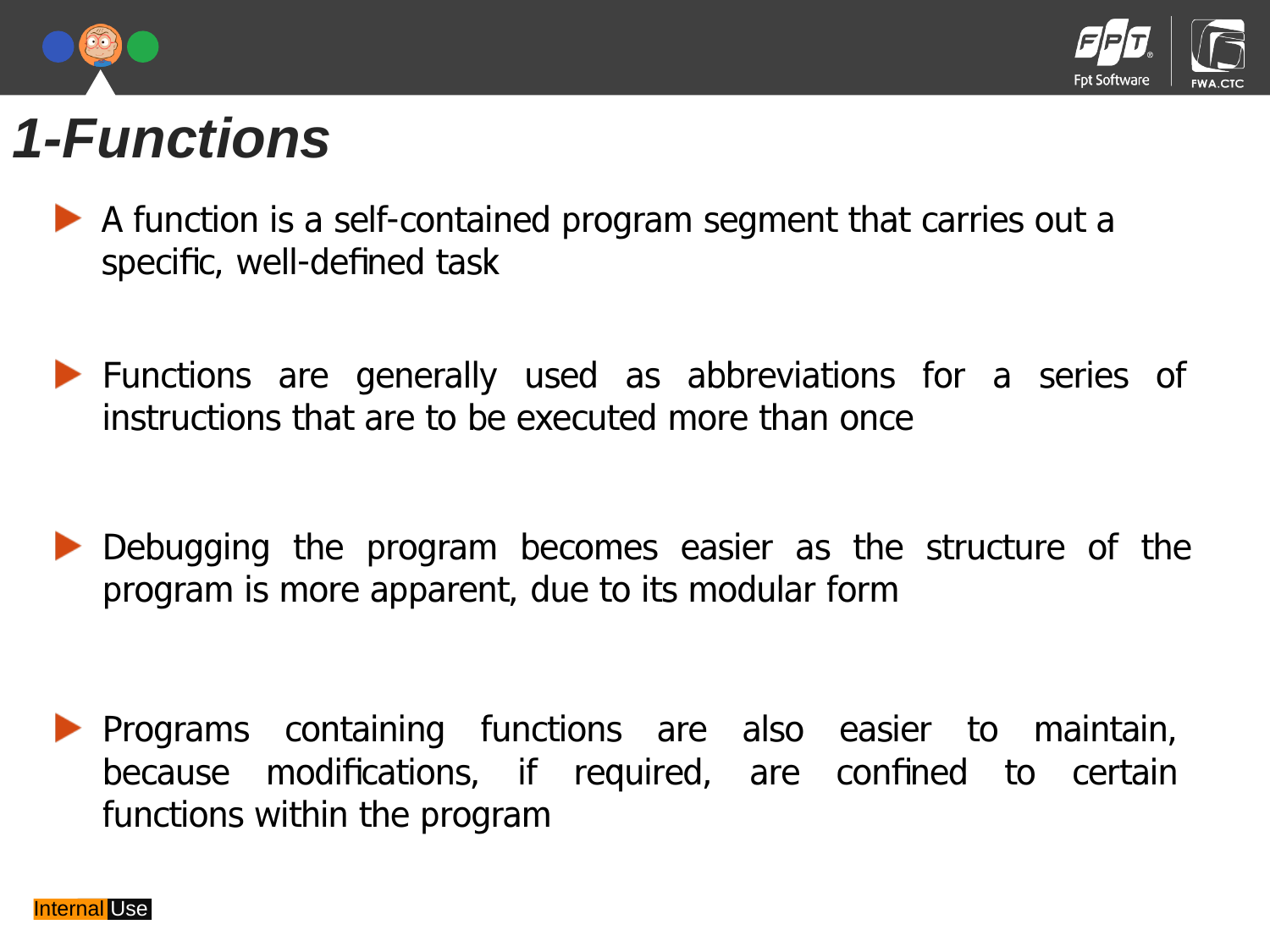

1-Functions
A function is a self-contained program segment that carries out a specific, well-defined task
Functions are generally used as abbreviations for a series of
instructions that are to be executed more than once
Debugging the program becomes easier as the structure of the
program is more apparent, due to its modular form
Programs containing functions are also easier to maintain,
because modifications, if required, are confined to certain
functions within the program